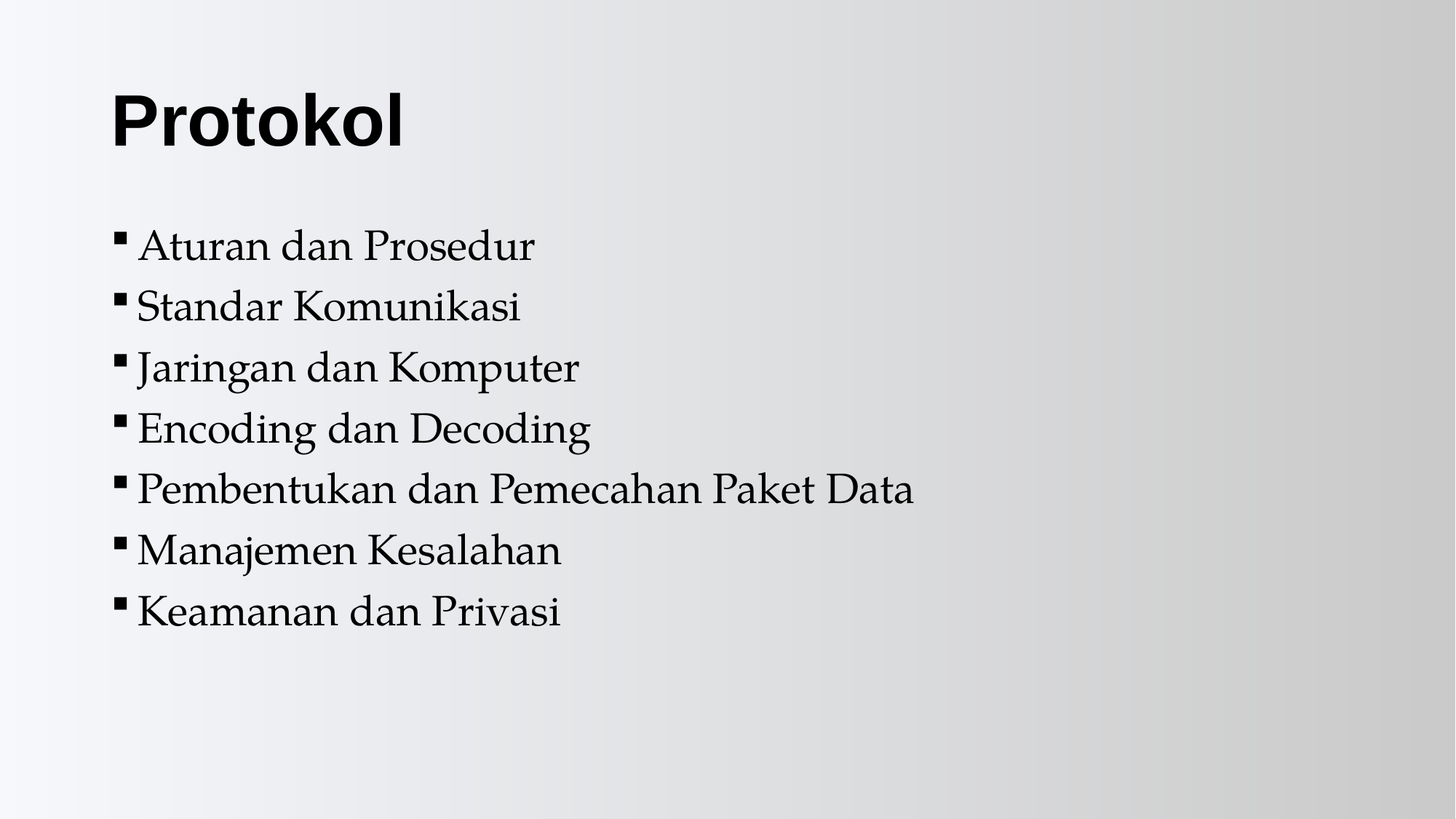

# Protokol
Aturan dan Prosedur
Standar Komunikasi
Jaringan dan Komputer
Encoding dan Decoding
Pembentukan dan Pemecahan Paket Data
Manajemen Kesalahan
Keamanan dan Privasi